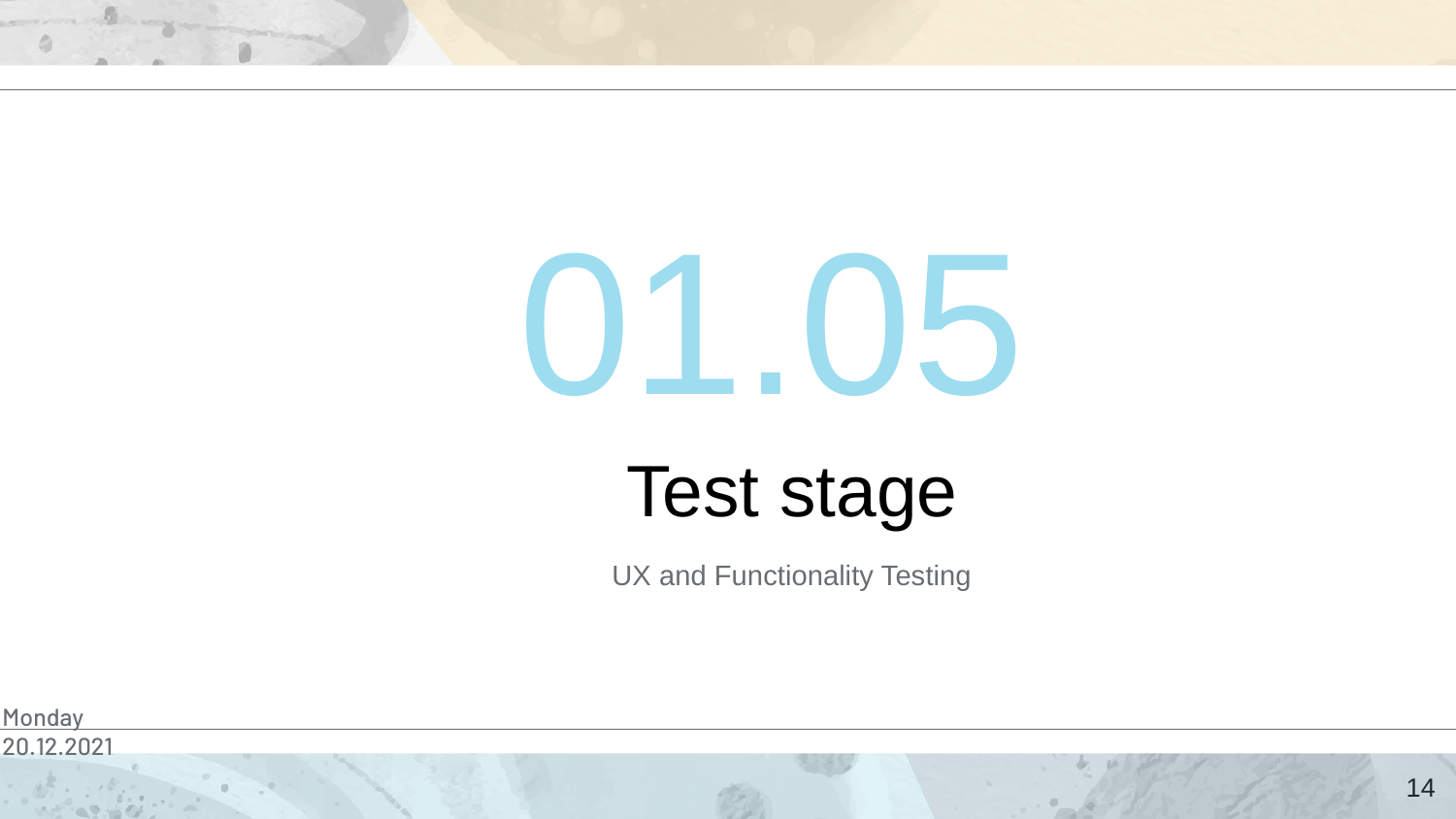

01.05
# Test stage
UX and Functionality Testing
Monday
20.12.2021
14